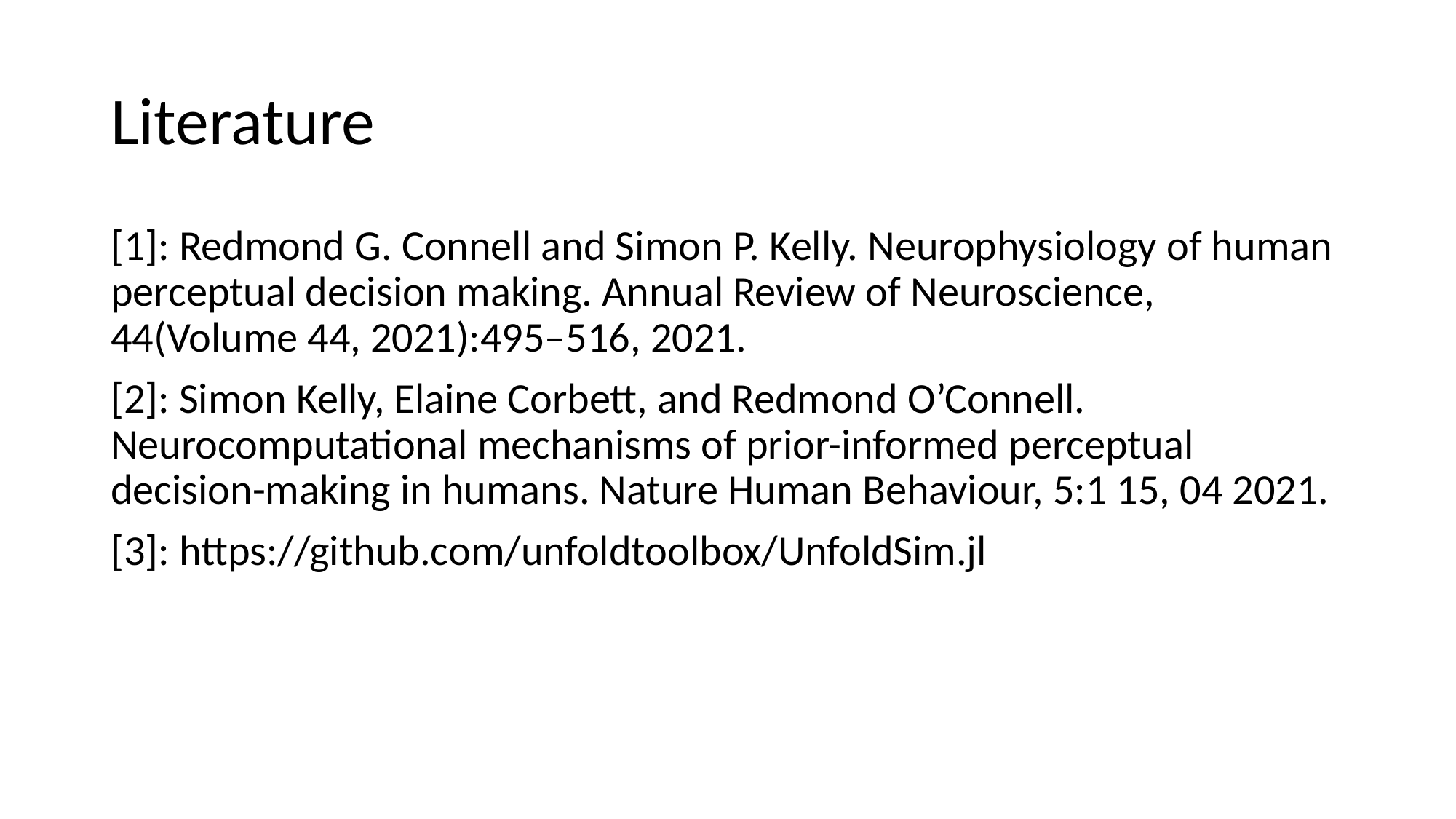

# Literature
[1]: Redmond G. Connell and Simon P. Kelly. Neurophysiology of human perceptual decision making. Annual Review of Neuroscience, 44(Volume 44, 2021):495–516, 2021.
[2]: Simon Kelly, Elaine Corbett, and Redmond O’Connell. Neurocomputational mechanisms of prior-informed perceptual decision-making in humans. Nature Human Behaviour, 5:1 15, 04 2021.
[3]: https://github.com/unfoldtoolbox/UnfoldSim.jl